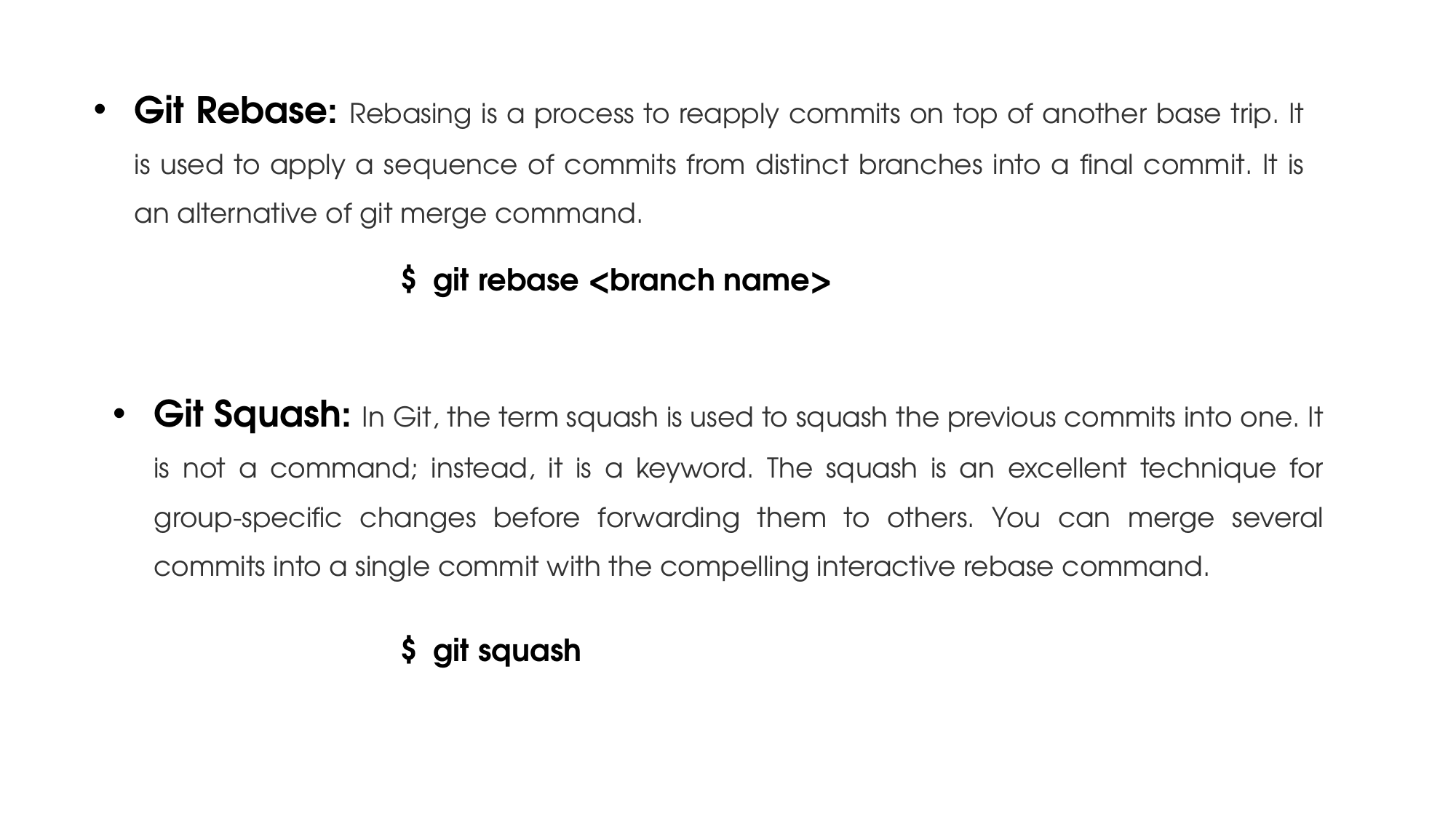

Git Rebase: Rebasing is a process to reapply commits on top of another base trip. It is used to apply a sequence of commits from distinct branches into a final commit. It is an alternative of git merge command.
$ git rebase <branch name>
Git Squash: In Git, the term squash is used to squash the previous commits into one. It is not a command; instead, it is a keyword. The squash is an excellent technique for group-specific changes before forwarding them to others. You can merge several commits into a single commit with the compelling interactive rebase command.
$ git squash